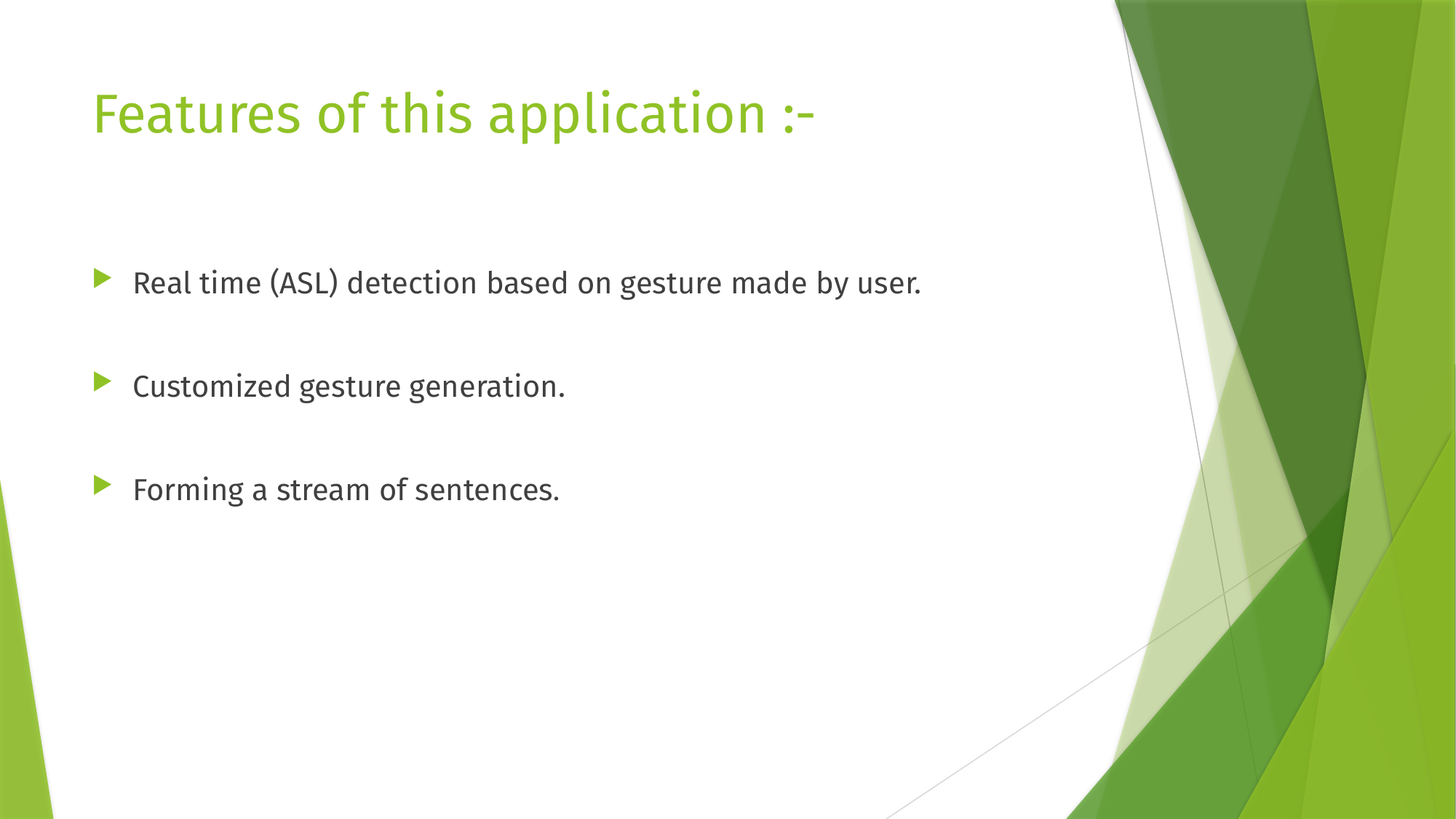

# Features of this application :-
Real time (ASL) detection based on gesture made by user.

Customized gesture generation.

Forming a stream of sentences.